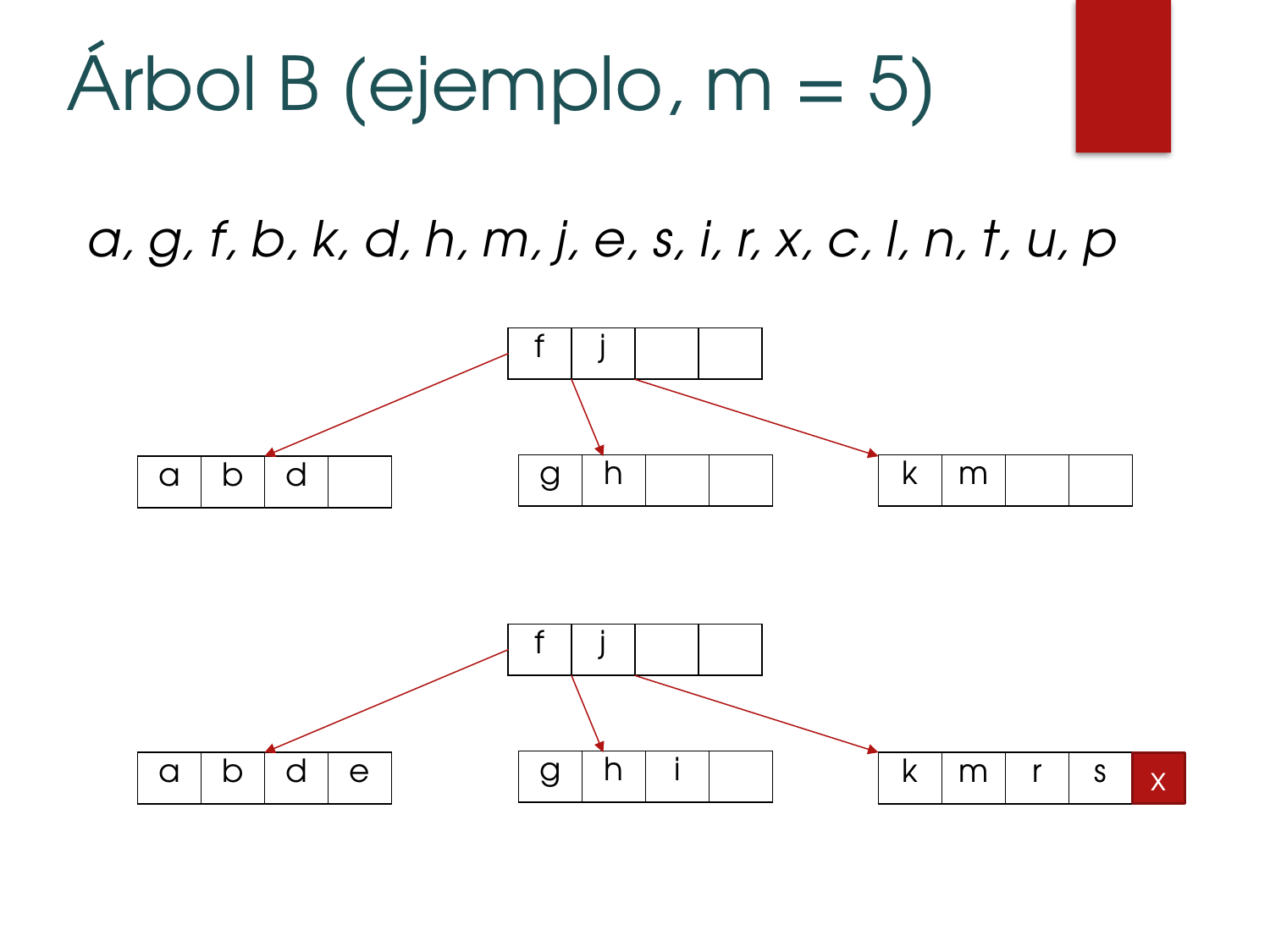

# Árbol B (ejemplo, m = 5)
a, g, f, b, k, d, h, m, j, e, s, i, r, x, c, l, n, t, u, p
| f | j |  |  |
| --- | --- | --- | --- |
| g | h |  |  |
| --- | --- | --- | --- |
| k | m |  |  |
| --- | --- | --- | --- |
| a | b | d |  |
| --- | --- | --- | --- |
| f | j |  |  |
| --- | --- | --- | --- |
| g | h | i |  |
| --- | --- | --- | --- |
| a | b | d | e |
| --- | --- | --- | --- |
| k | m | r | s |
| --- | --- | --- | --- |

x